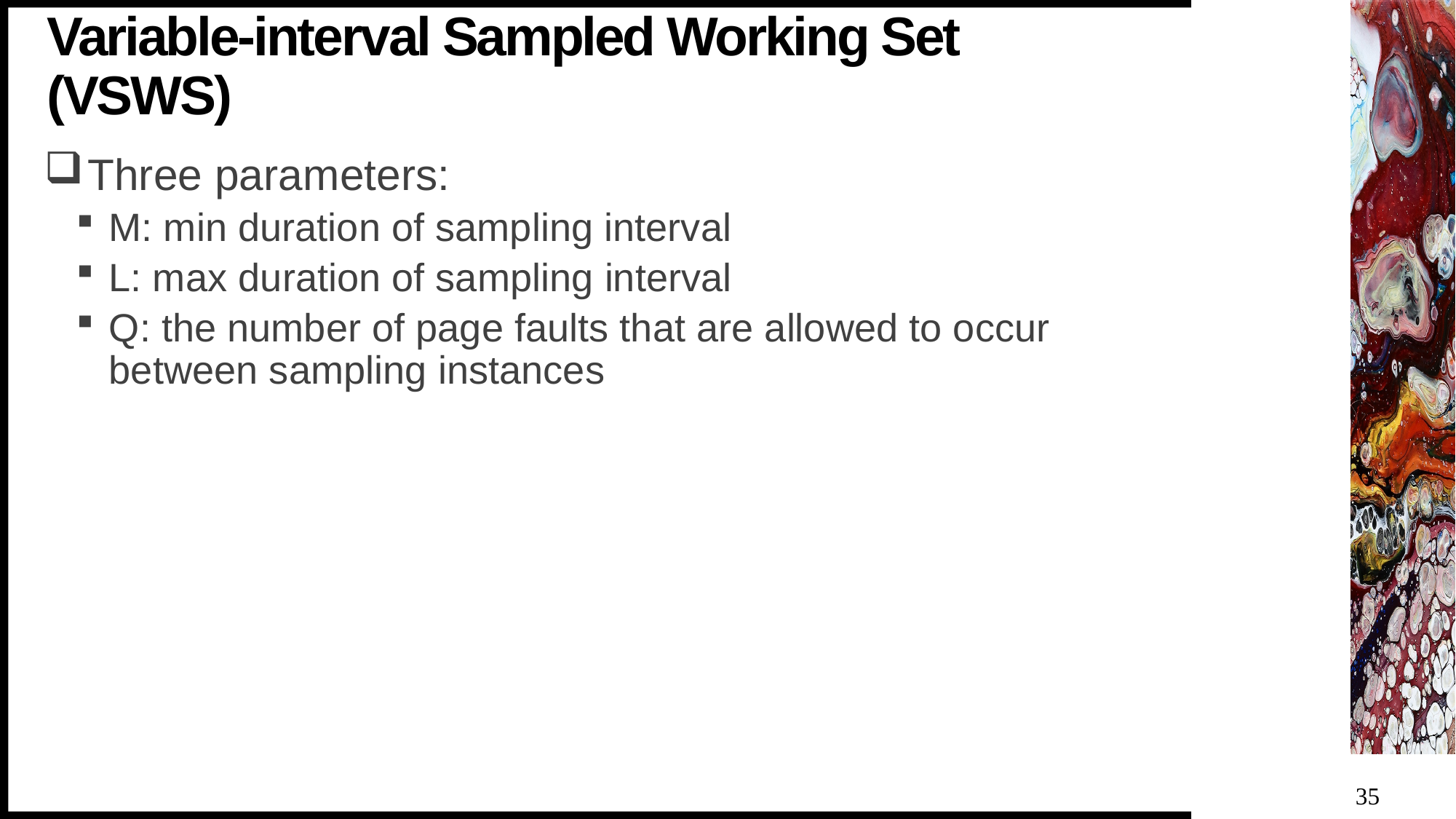

# Variable-interval Sampled Working Set (VSWS)
Three parameters:
M: min duration of sampling interval
L: max duration of sampling interval
Q: the number of page faults that are allowed to occur between sampling instances

35